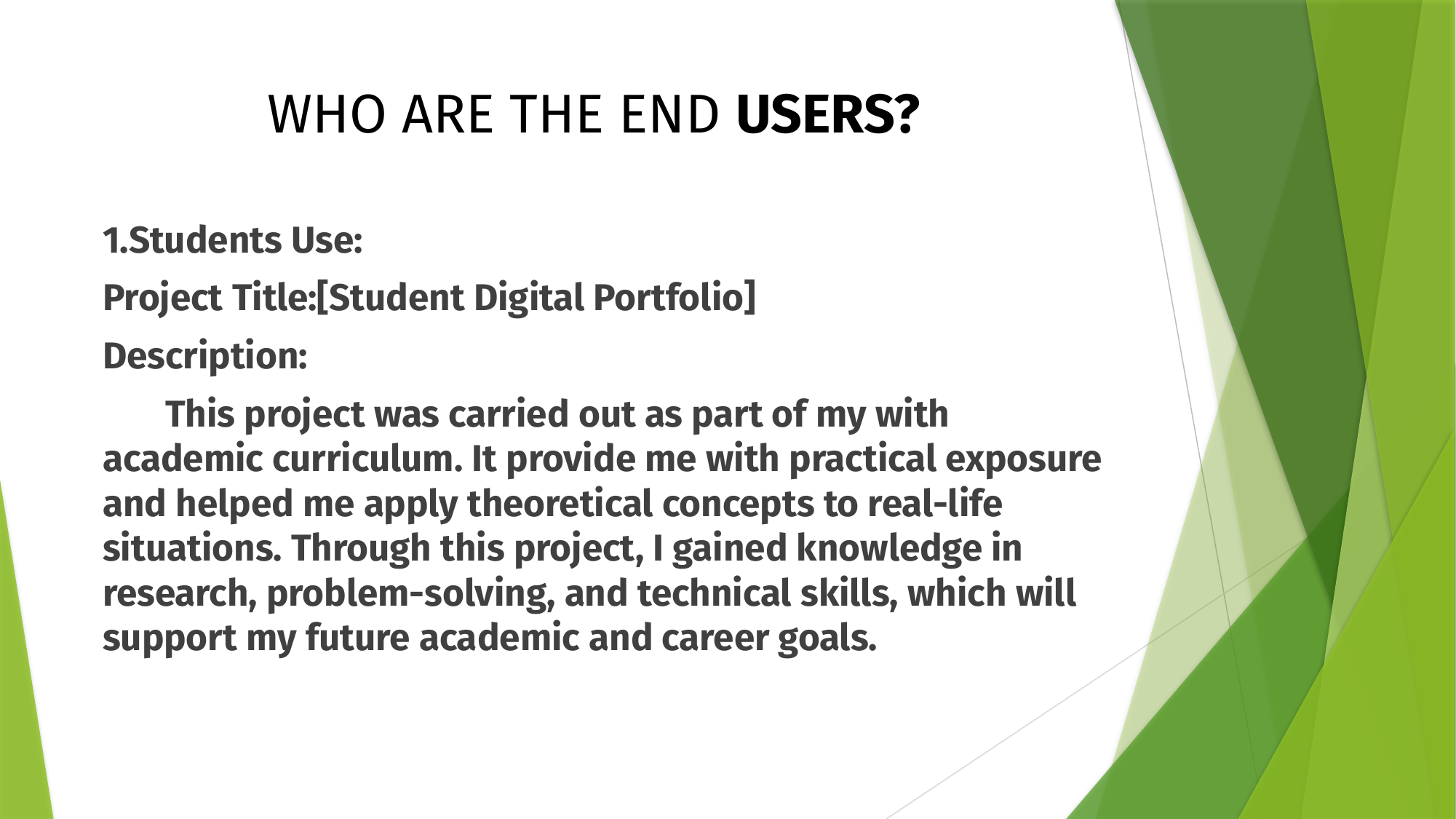

# WHO ARE THE END USERS?
1.Students Use:
Project Title:[Student Digital Portfolio]
Description:
       This project was carried out as part of my with academic curriculum. It provide me with practical exposure and helped me apply theoretical concepts to real-life situations. Through this project, I gained knowledge in research, problem-solving, and technical skills, which will support my future academic and career goals.